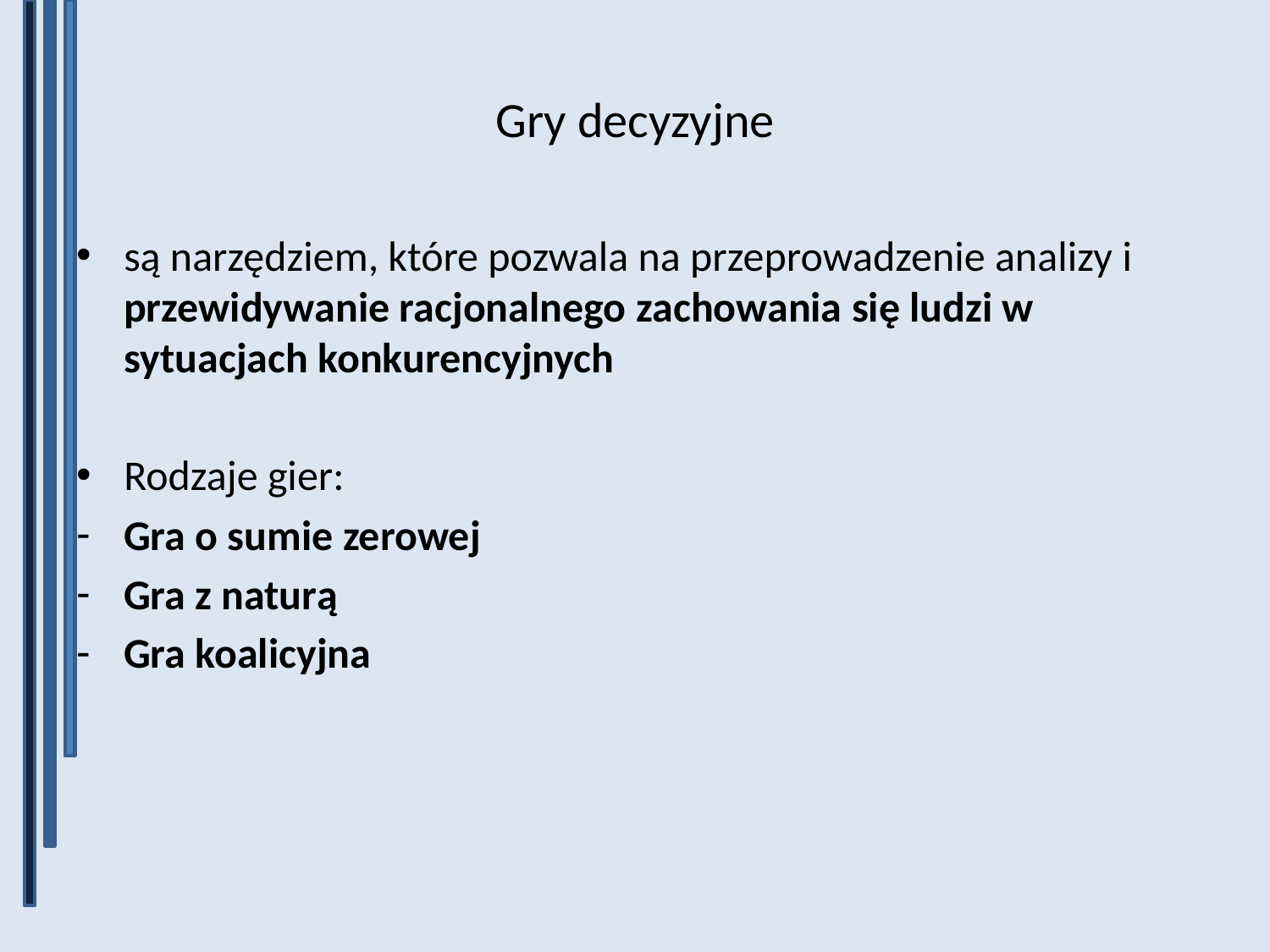

# Gry decyzyjne
są narzędziem, które pozwala na przeprowadzenie analizy i przewidywanie racjonalnego zachowania się ludzi w sytuacjach konkurencyjnych

Rodzaje gier:
Gra o sumie zerowej
Gra z naturą
Gra koalicyjna